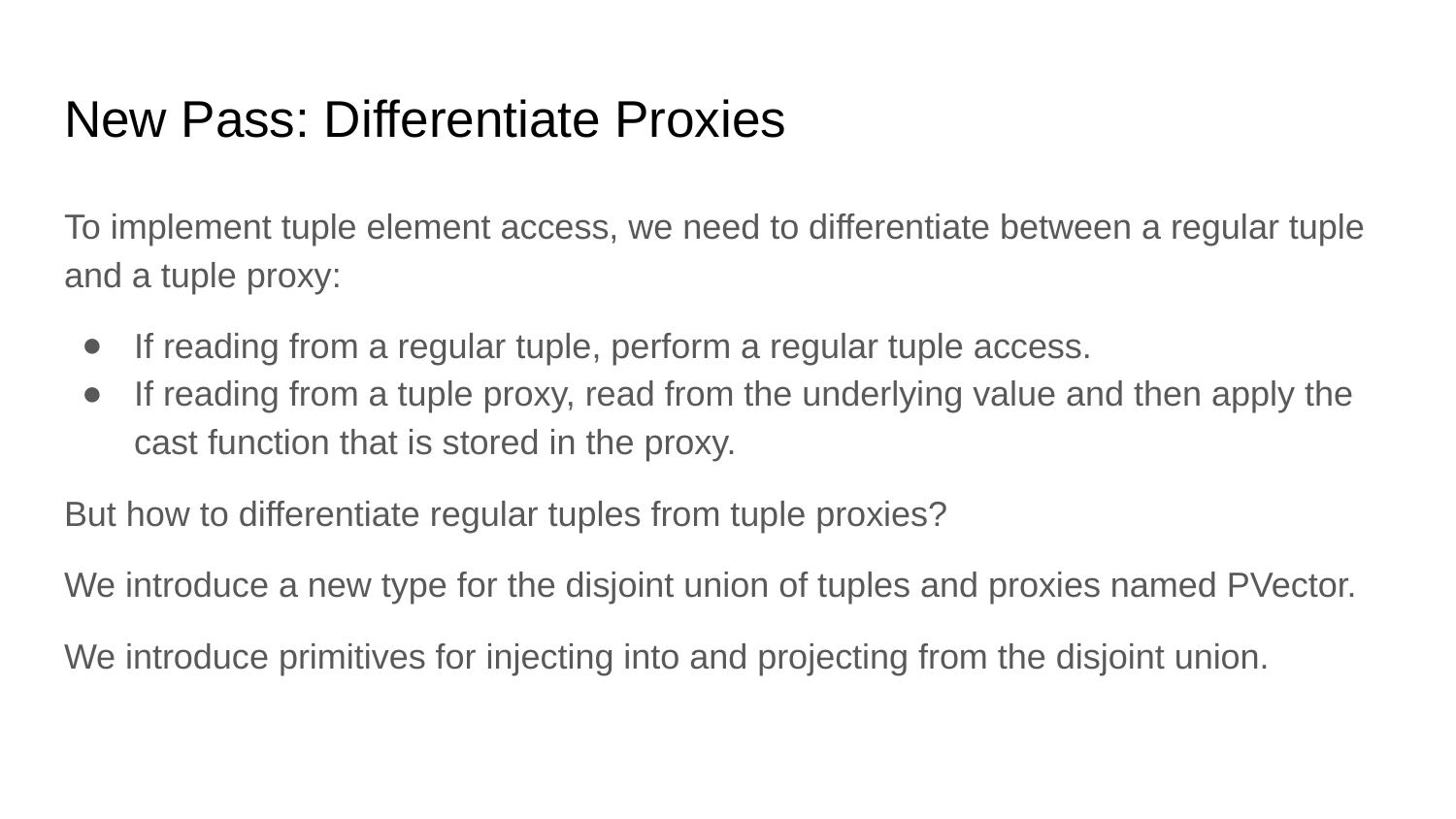

# New Pass: Differentiate Proxies
To implement tuple element access, we need to differentiate between a regular tuple and a tuple proxy:
If reading from a regular tuple, perform a regular tuple access.
If reading from a tuple proxy, read from the underlying value and then apply the cast function that is stored in the proxy.
But how to differentiate regular tuples from tuple proxies?
We introduce a new type for the disjoint union of tuples and proxies named PVector.
We introduce primitives for injecting into and projecting from the disjoint union.